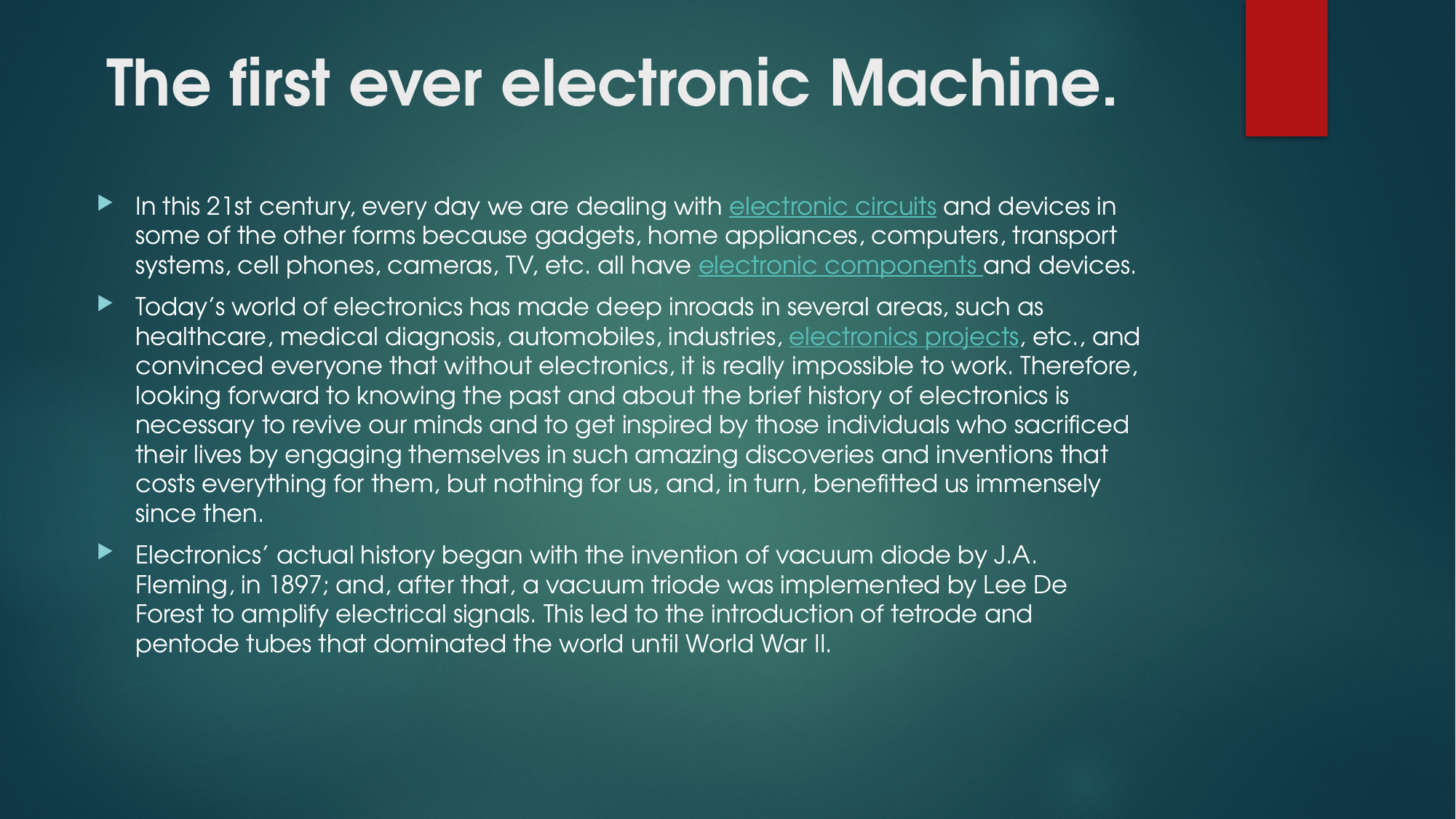

# The first ever electronic Machine.
In this 21st century, every day we are dealing with electronic circuits and devices in some of the other forms because gadgets, home appliances, computers, transport systems, cell phones, cameras, TV, etc. all have electronic components and devices.
Today’s world of electronics has made deep inroads in several areas, such as healthcare, medical diagnosis, automobiles, industries, electronics projects, etc., and convinced everyone that without electronics, it is really impossible to work. Therefore, looking forward to knowing the past and about the brief history of electronics is necessary to revive our minds and to get inspired by those individuals who sacrificed their lives by engaging themselves in such amazing discoveries and inventions that costs everything for them, but nothing for us, and, in turn, benefitted us immensely since then.
Electronics’ actual history began with the invention of vacuum diode by J.A. Fleming, in 1897; and, after that, a vacuum triode was implemented by Lee De Forest to amplify electrical signals. This led to the introduction of tetrode and pentode tubes that dominated the world until World War II.